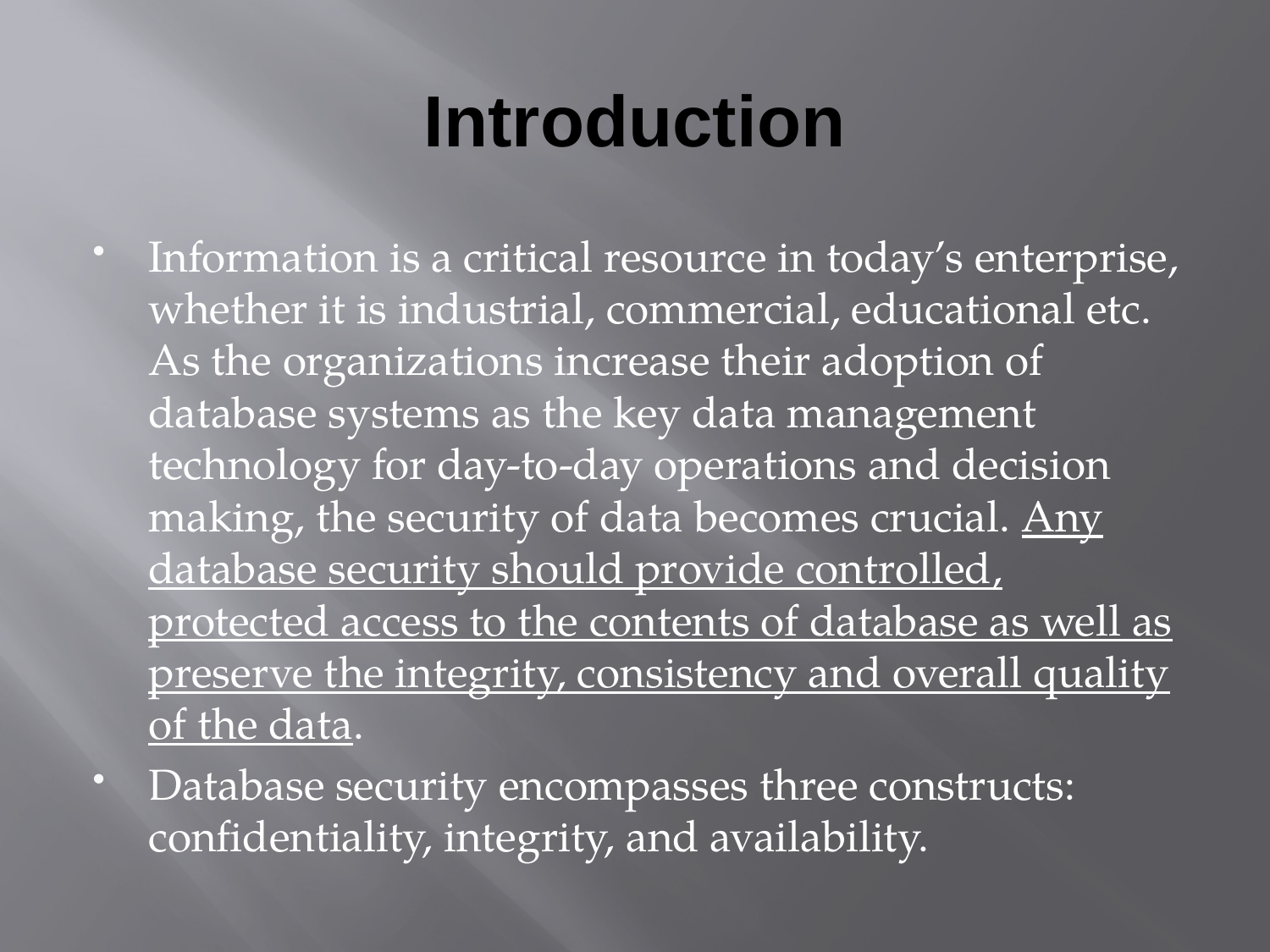

# Introduction
Information is a critical resource in today’s enterprise, whether it is industrial, commercial, educational etc. As the organizations increase their adoption of database systems as the key data management technology for day-to-day operations and decision making, the security of data becomes crucial. Any database security should provide controlled, protected access to the contents of database as well as preserve the integrity, consistency and overall quality of the data.
Database security encompasses three constructs: confidentiality, integrity, and availability.